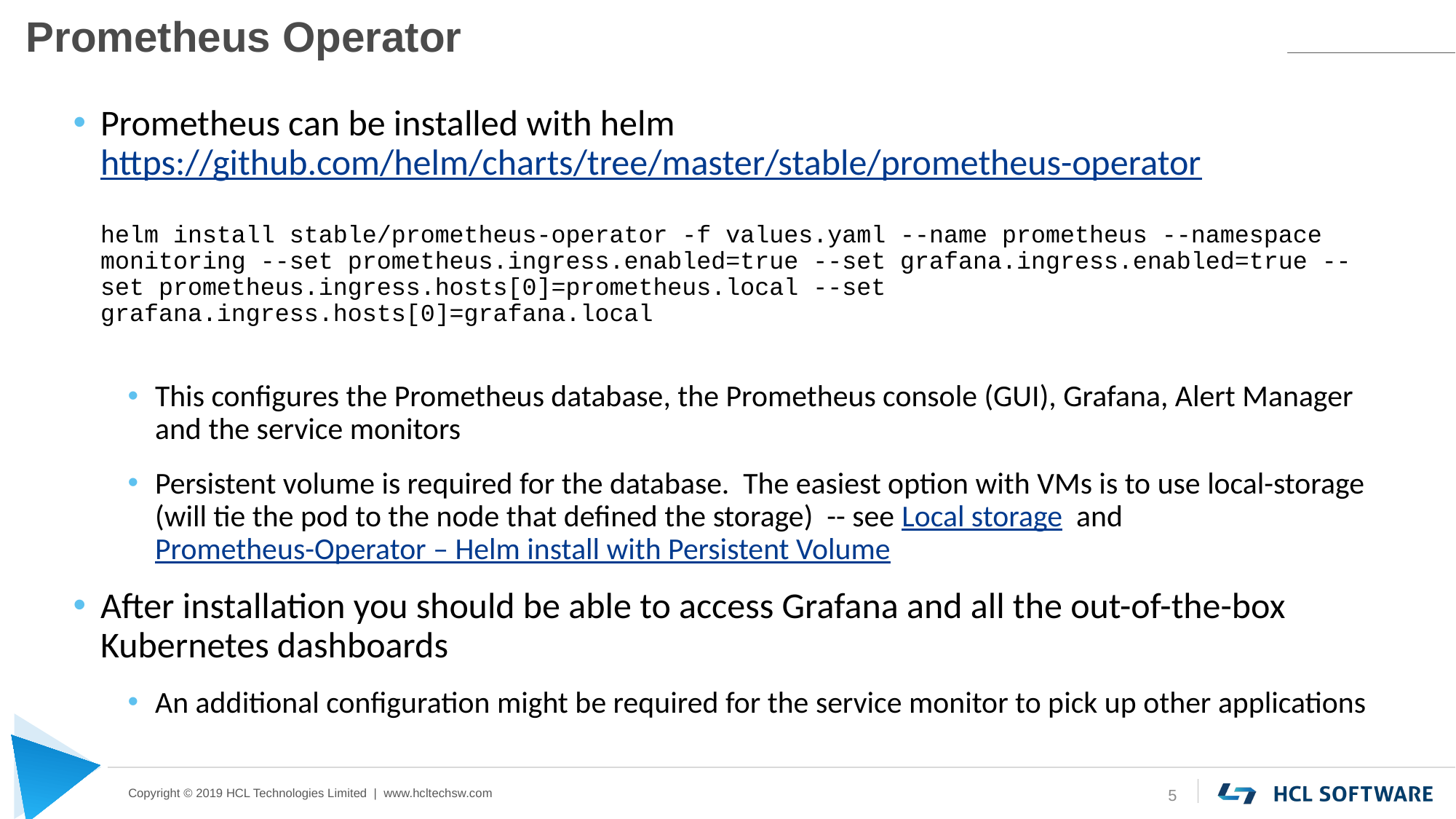

# Prometheus Operator
Prometheus can be installed with helm
https://github.com/helm/charts/tree/master/stable/prometheus-operator
helm install stable/prometheus-operator -f values.yaml --name prometheus --namespace monitoring --set prometheus.ingress.enabled=true --set grafana.ingress.enabled=true --set prometheus.ingress.hosts[0]=prometheus.local --set grafana.ingress.hosts[0]=grafana.local
This configures the Prometheus database, the Prometheus console (GUI), Grafana, Alert Manager and the service monitors
Persistent volume is required for the database.  The easiest option with VMs is to use local-storage
(will tie the pod to the node that defined the storage)  -- see Local storage  and Prometheus-Operator – Helm install with Persistent Volume
After installation you should be able to access Grafana and all the out-of-the-box Kubernetes dashboards
An additional configuration might be required for the service monitor to pick up other applications
5